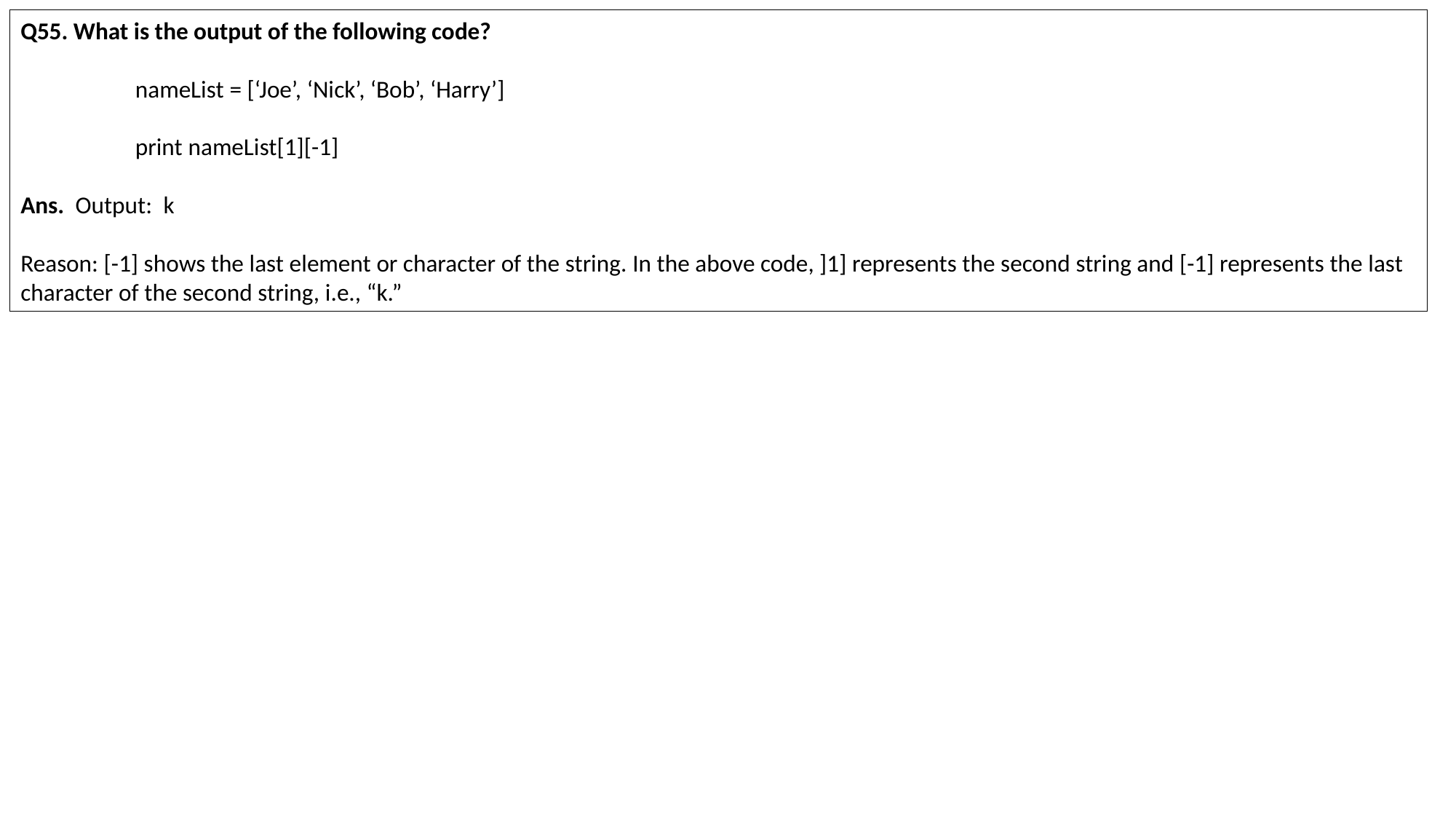

Q55. What is the output of the following code?
                     nameList = [‘Joe’, ‘Nick’, ‘Bob’, ‘Harry’]
                     print nameList[1][-1]
Ans.  Output:  k
Reason: [-1] shows the last element or character of the string. In the above code, ]1] represents the second string and [-1] represents the last character of the second string, i.e., “k.”